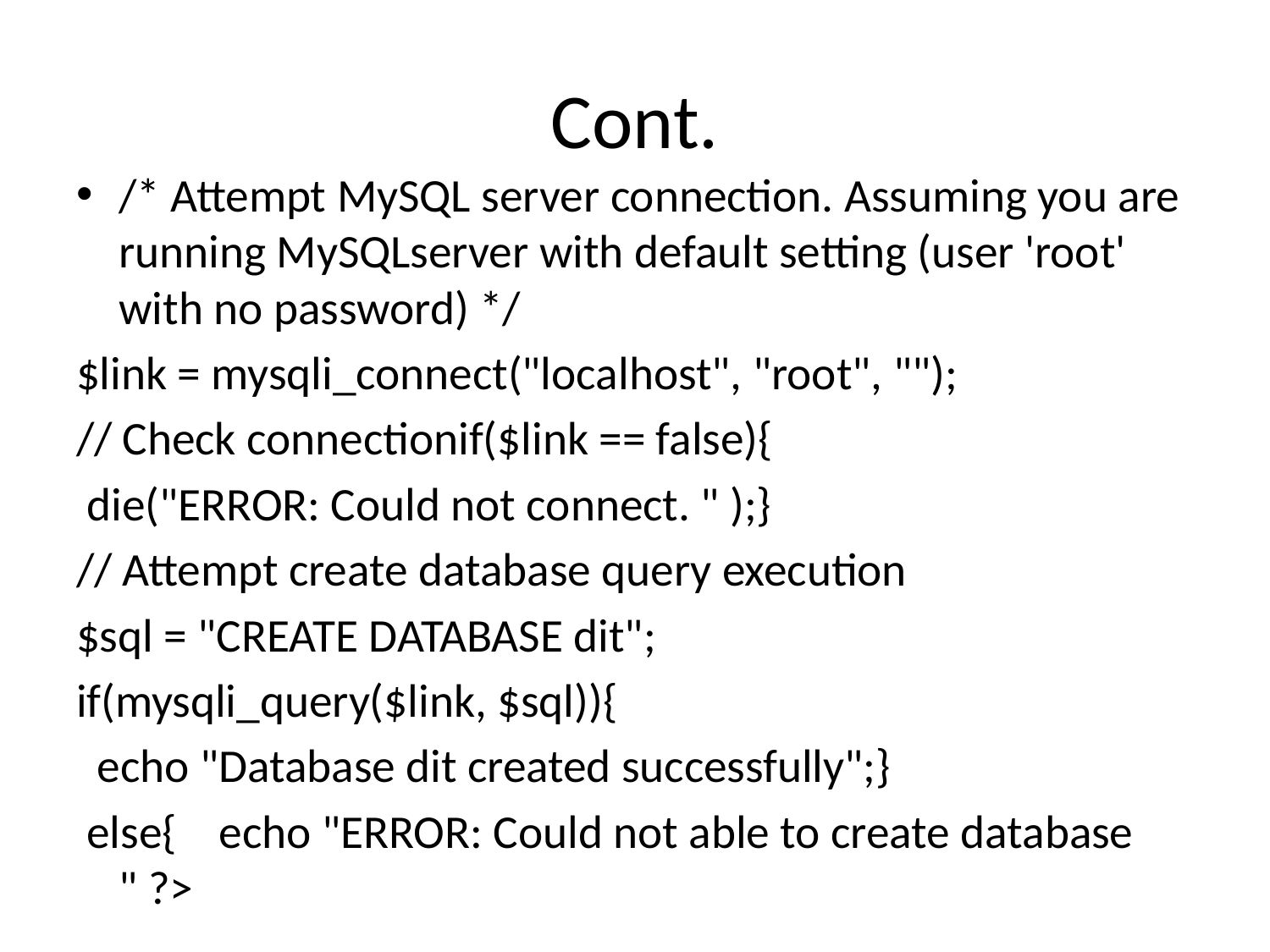

# Cont.
/* Attempt MySQL server connection. Assuming you are running MySQLserver with default setting (user 'root' with no password) */
$link = mysqli_connect("localhost", "root", "");
// Check connectionif($link == false){
 die("ERROR: Could not connect. " );}
// Attempt create database query execution
$sql = "CREATE DATABASE dit";
if(mysqli_query($link, $sql)){
  echo "Database dit created successfully";}
 else{    echo "ERROR: Could not able to create database " ?>